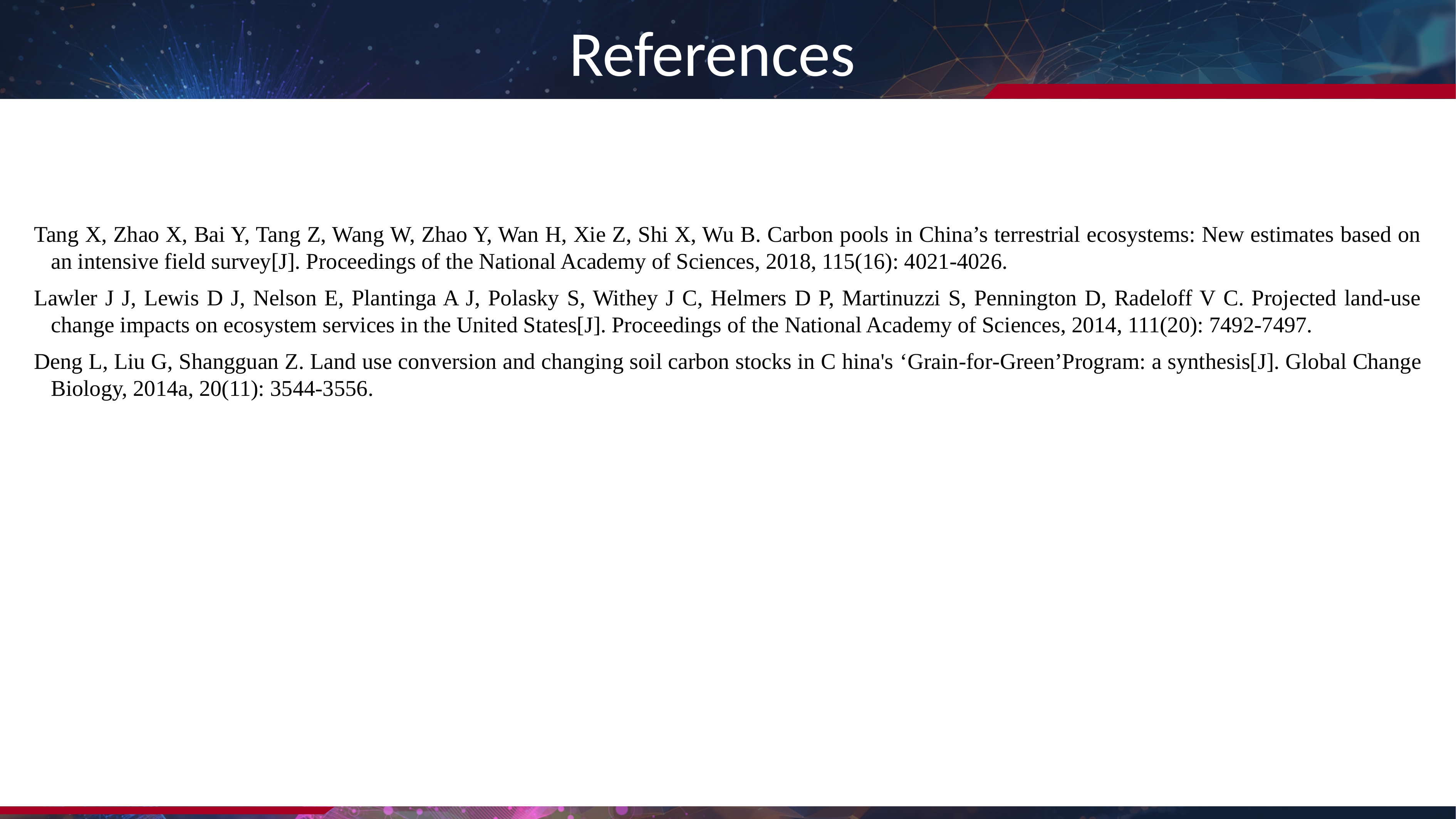

# References
Tang X, Zhao X, Bai Y, Tang Z, Wang W, Zhao Y, Wan H, Xie Z, Shi X, Wu B. Carbon pools in China’s terrestrial ecosystems: New estimates based on an intensive field survey[J]. Proceedings of the National Academy of Sciences, 2018, 115(16): 4021-4026.
Lawler J J, Lewis D J, Nelson E, Plantinga A J, Polasky S, Withey J C, Helmers D P, Martinuzzi S, Pennington D, Radeloff V C. Projected land-use change impacts on ecosystem services in the United States[J]. Proceedings of the National Academy of Sciences, 2014, 111(20): 7492-7497.
Deng L, Liu G, Shangguan Z. Land use conversion and changing soil carbon stocks in C hina's ‘Grain‐for‐Green’Program: a synthesis[J]. Global Change Biology, 2014a, 20(11): 3544-3556.